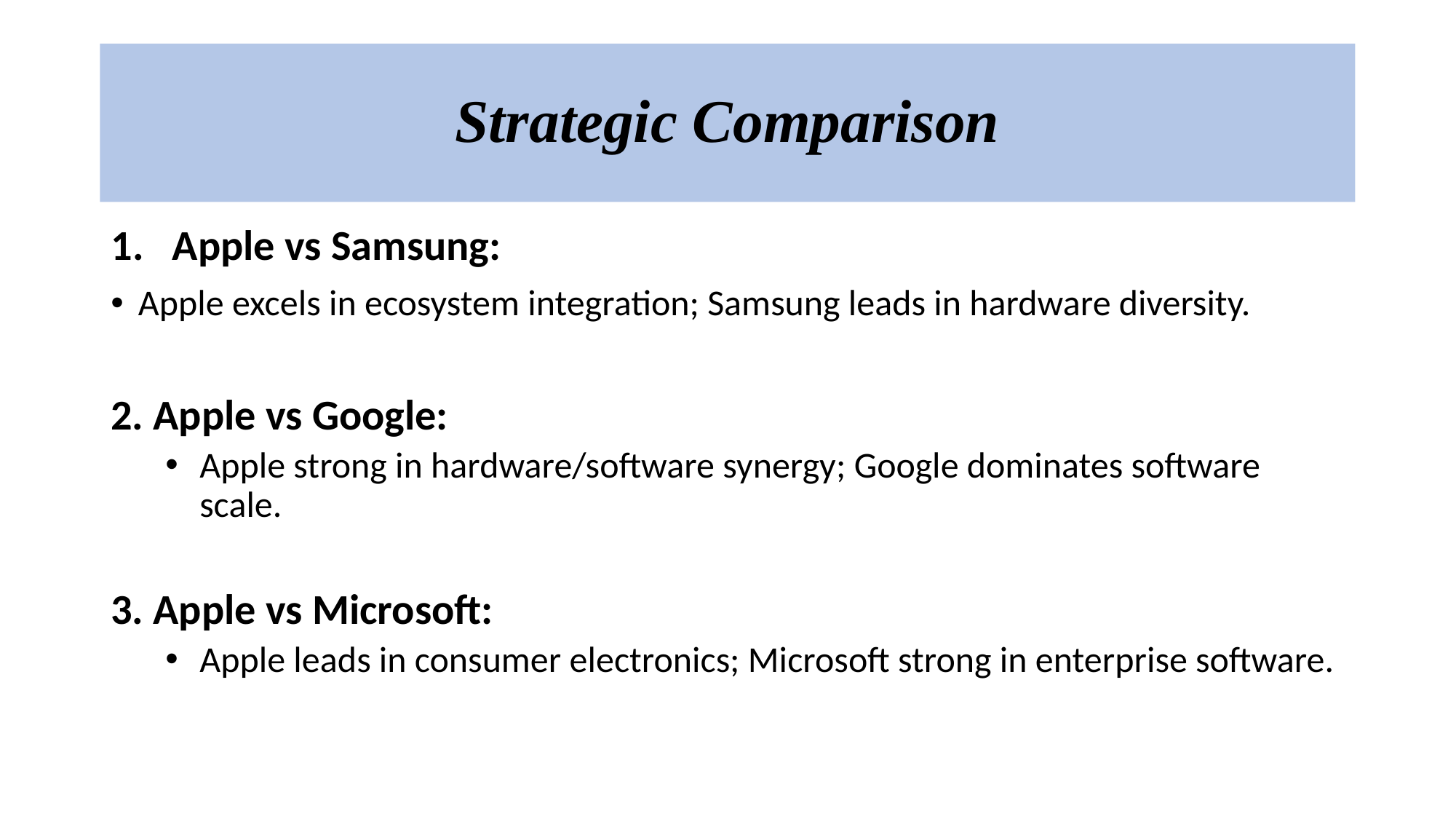

# Strategic Comparison
Apple vs Samsung:
Apple excels in ecosystem integration; Samsung leads in hardware diversity.

2. Apple vs Google:
Apple strong in hardware/software synergy; Google dominates software scale.

3. Apple vs Microsoft:
Apple leads in consumer electronics; Microsoft strong in enterprise software.